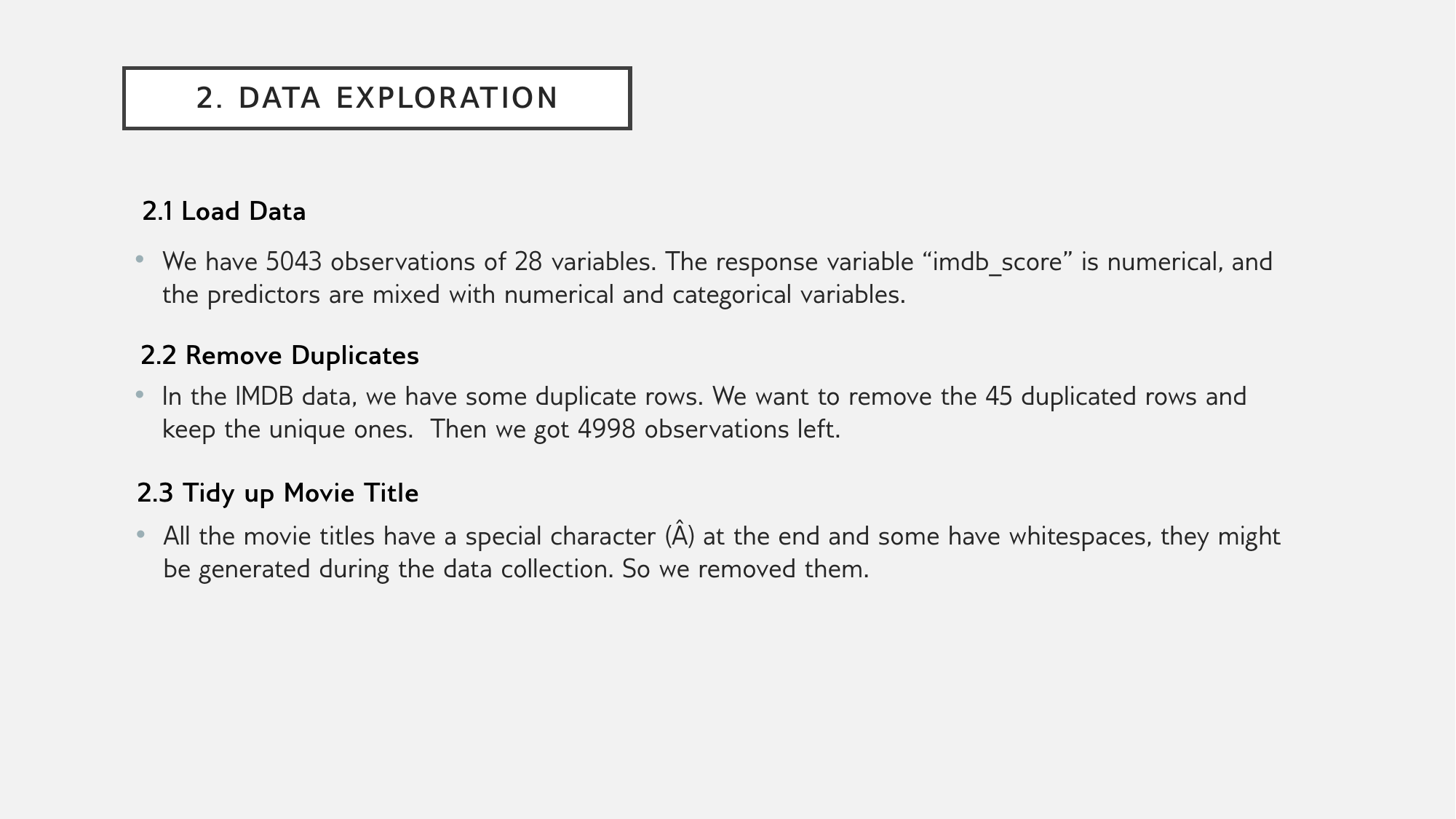

ta description:

ata description:

2. DATA EXPLORATION
2.1 Load Data
We have 5043 observations of 28 variables. The response variable “imdb_score” is numerical, and the predictors are mixed with numerical and categorical variables.

2.2 Remove Duplicates
In the IMDB data, we have some duplicate rows. We want to remove the 45 duplicated rows and keep the unique ones.  Then we got 4998 observations left.

2.3 Tidy up Movie Title

All the movie titles have a special character (Â) at the end and some have whitespaces, they might be generated during the data collection. So we removed them.